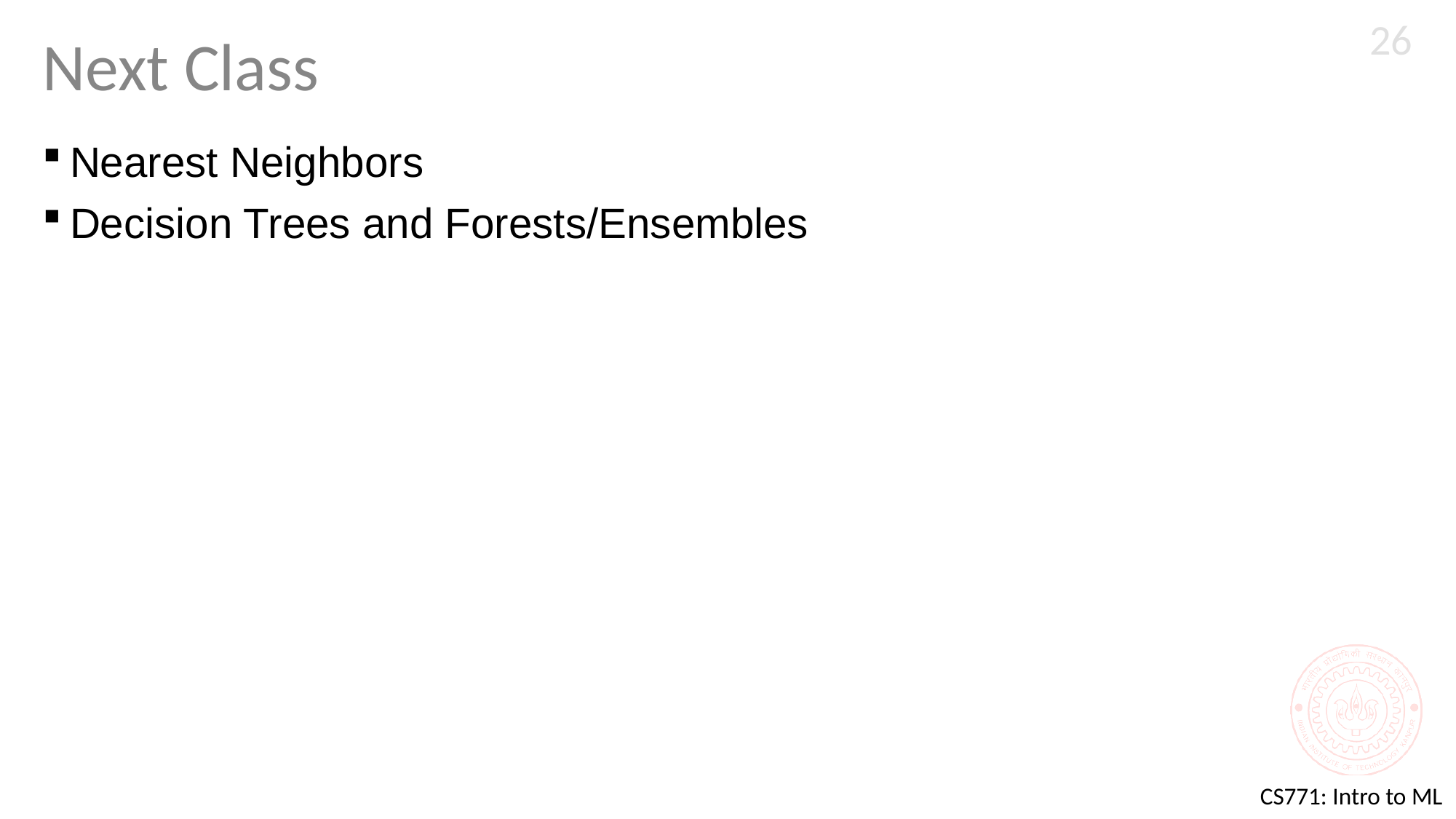

26
# Next Class
Nearest Neighbors
Decision Trees and Forests/Ensembles